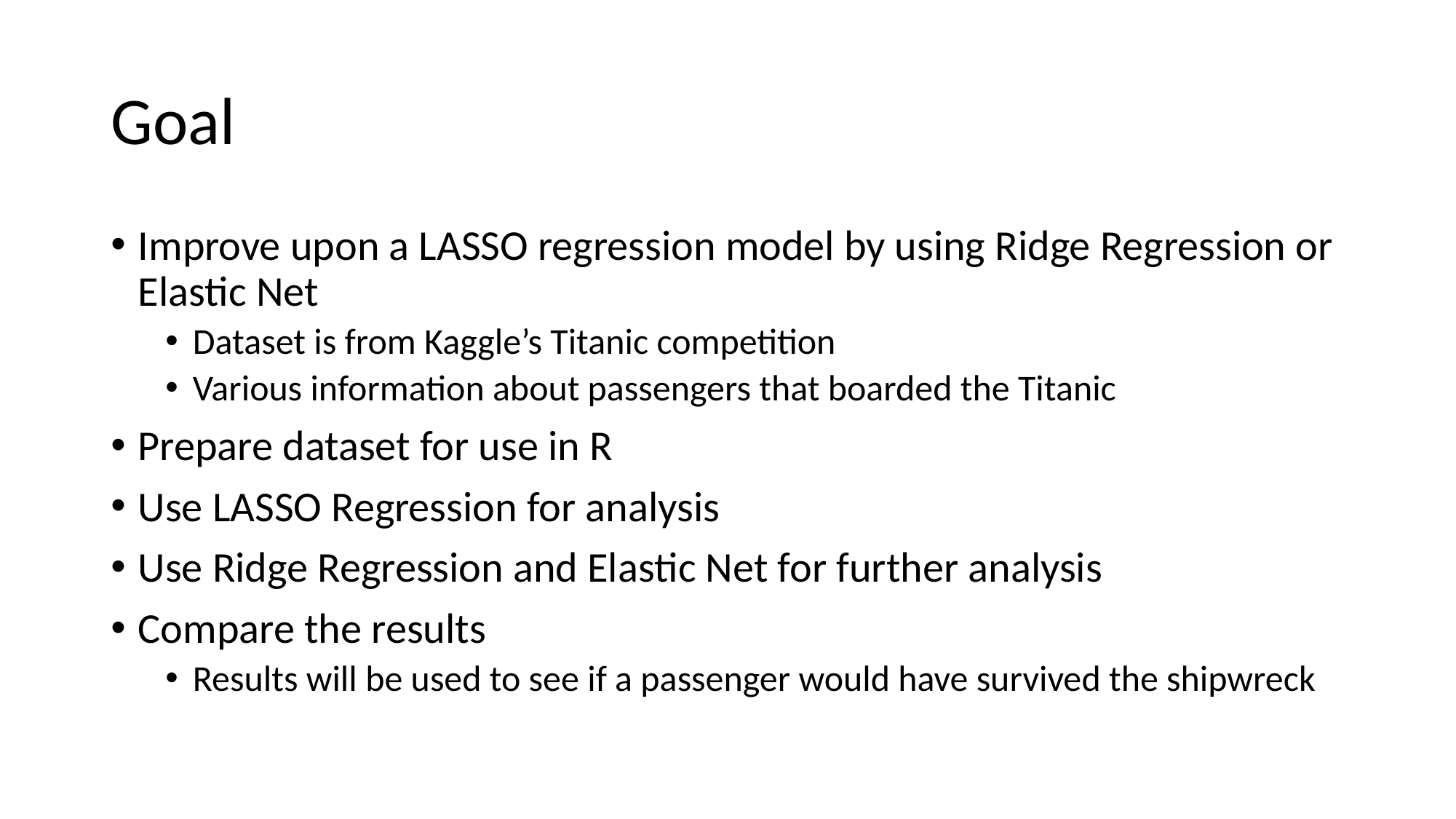

# Goal
Improve upon a LASSO regression model by using Ridge Regression or Elastic Net
Dataset is from Kaggle’s Titanic competition
Various information about passengers that boarded the Titanic
Prepare dataset for use in R
Use LASSO Regression for analysis
Use Ridge Regression and Elastic Net for further analysis
Compare the results
Results will be used to see if a passenger would have survived the shipwreck